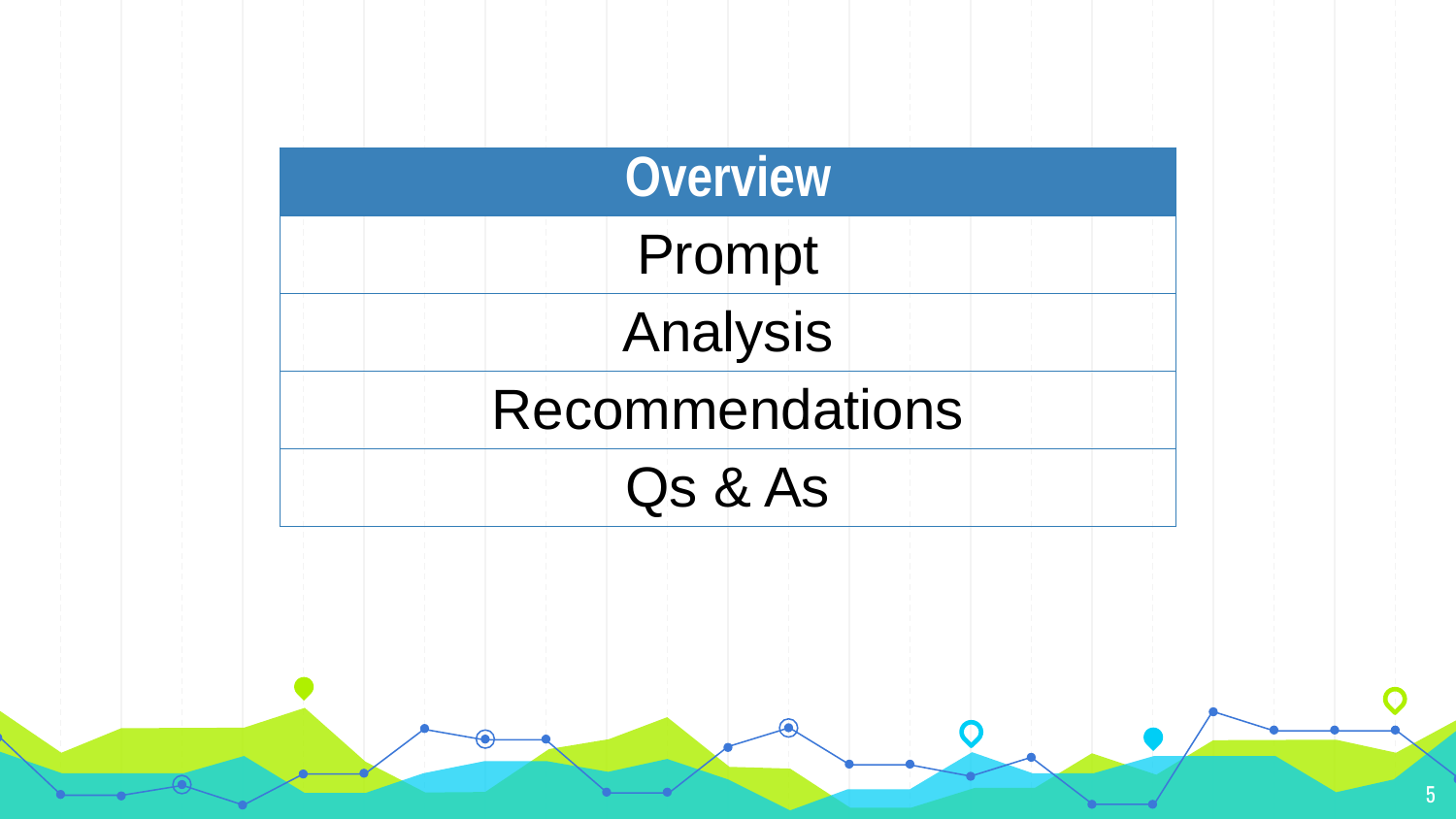

| Overview |
| --- |
| Prompt |
| Analysis |
| Recommendations |
| Qs & As |
5